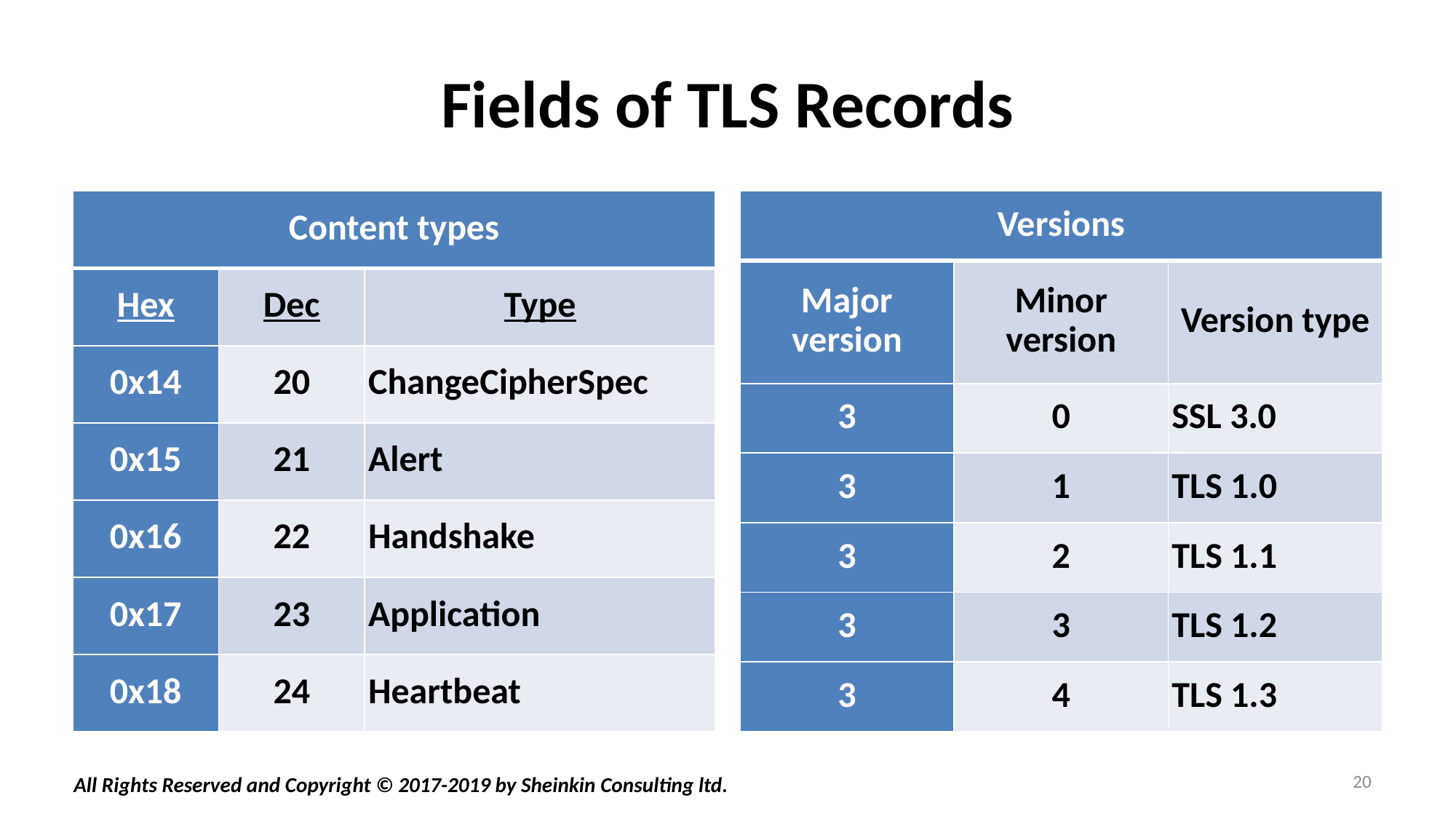

# Fields of TLS Records
| Content types |  |  |
| --- | --- | --- |
| Hex | Dec | Type |
| 0x14 | 20 | ChangeCipherSpec |
| 0x15 | 21 | Alert |
| 0x16 | 22 | Handshake |
| 0x17 | 23 | Application |
| 0x18 | 24 | Heartbeat |
| Versions |  |  |
| --- | --- | --- |
| Major version | Minor version | Version type |
| 3 | 0 | SSL 3.0 |
| 3 | 1 | TLS 1.0 |
| 3 | 2 | TLS 1.1 |
| 3 | 3 | TLS 1.2 |
| 3 | 4 | TLS 1.3 |
20